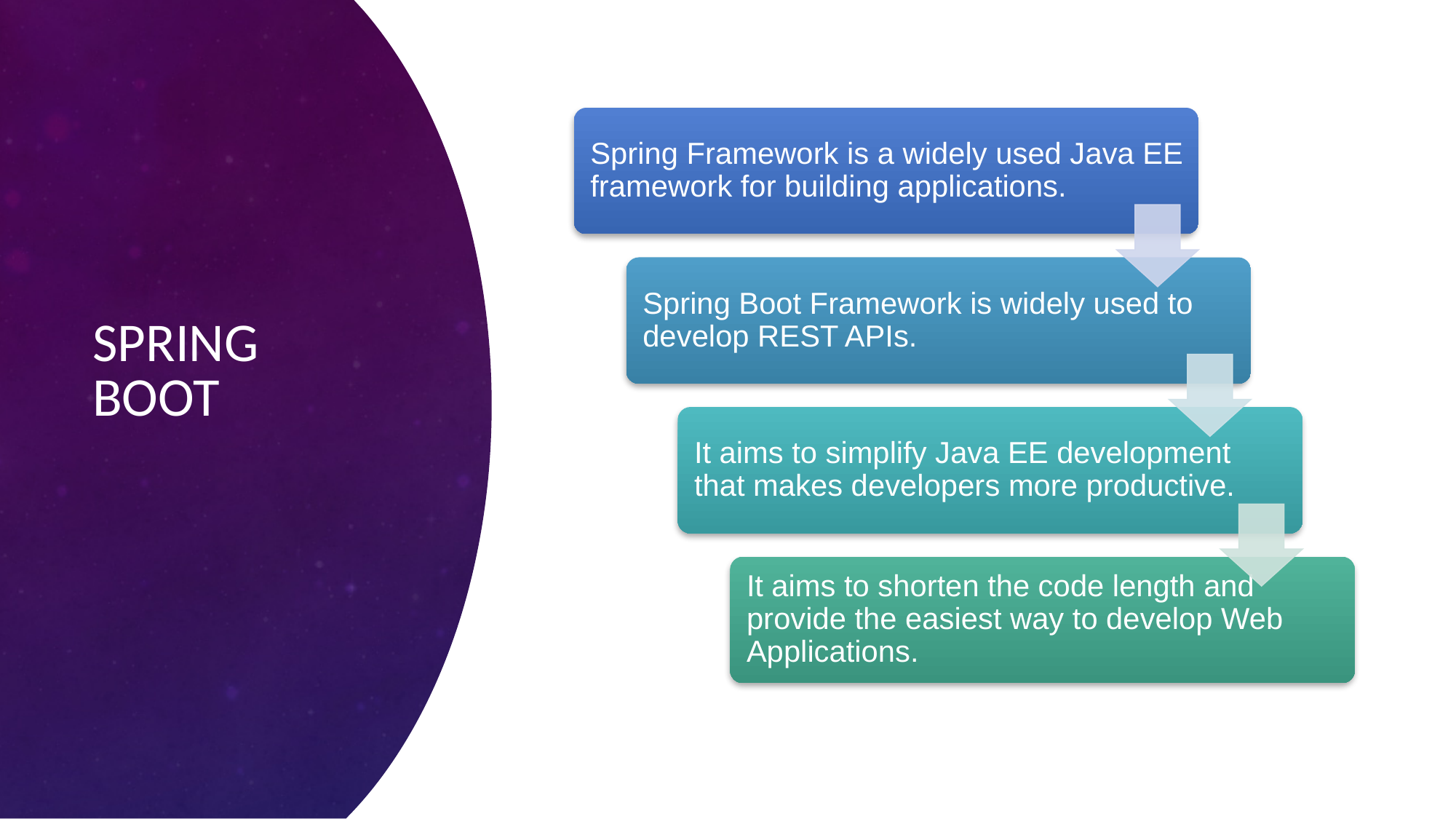

Spring Boot

Spring Framework is a widely used Java EE framework for building applications.

Spring Boot Framework is widely used to develop REST APIs.

It aims to simplify Java EE development that makes developers more productive.

It aims to shorten the code length and provide the easiest way to develop Web Applications.